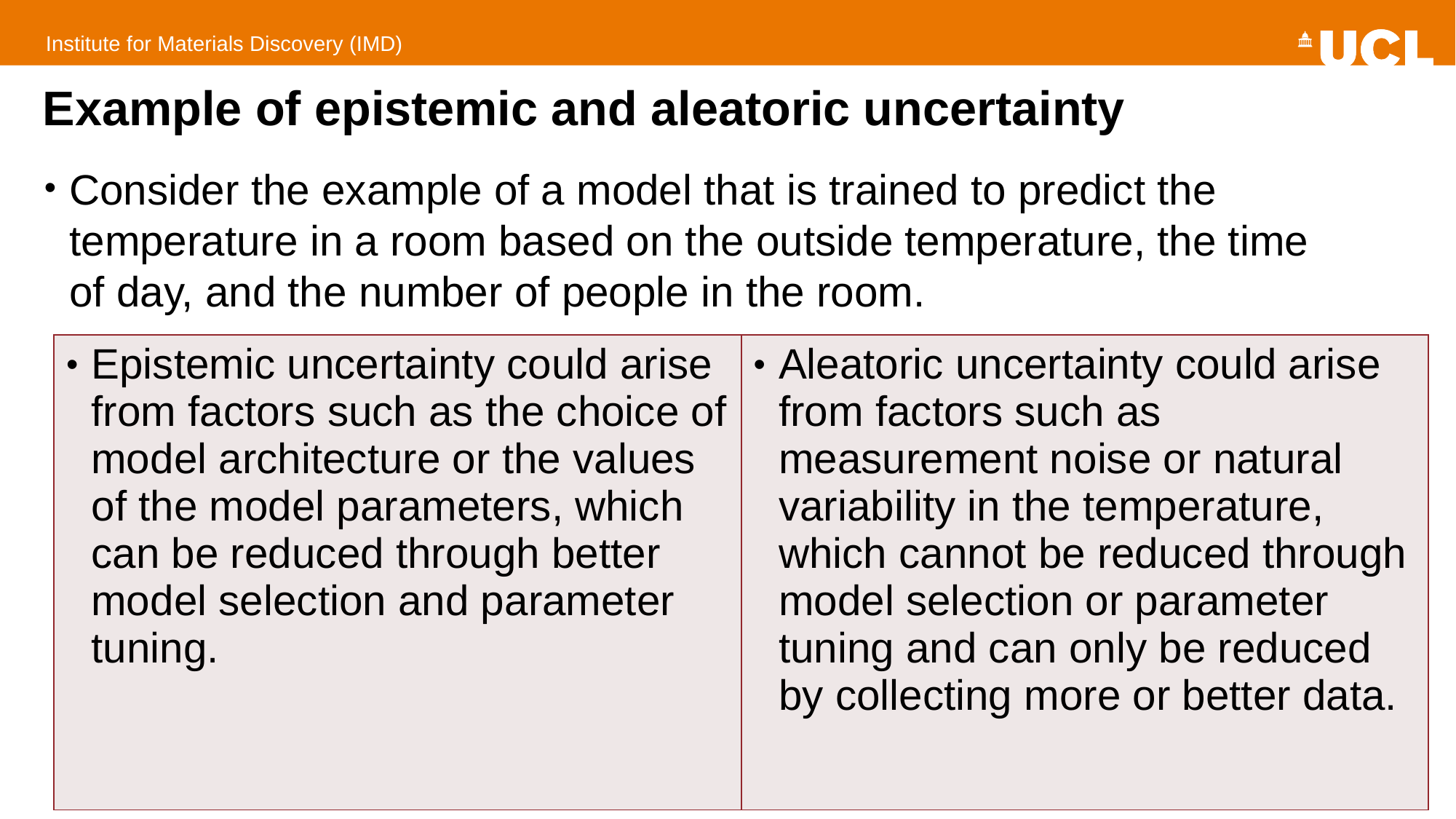

# Example of epistemic and aleatoric uncertainty
Consider the example of a model that is trained to predict the temperature in a room based on the outside temperature, the time of day, and the number of people in the room.

| Epistemic uncertainty could arise from factors such as the choice of model architecture or the values of the model parameters, which can be reduced through better model selection and parameter tuning. | Aleatoric uncertainty could arise from factors such as measurement noise or natural variability in the temperature, which cannot be reduced through model selection or parameter tuning and can only be reduced by collecting more or better data. |
| --- | --- |